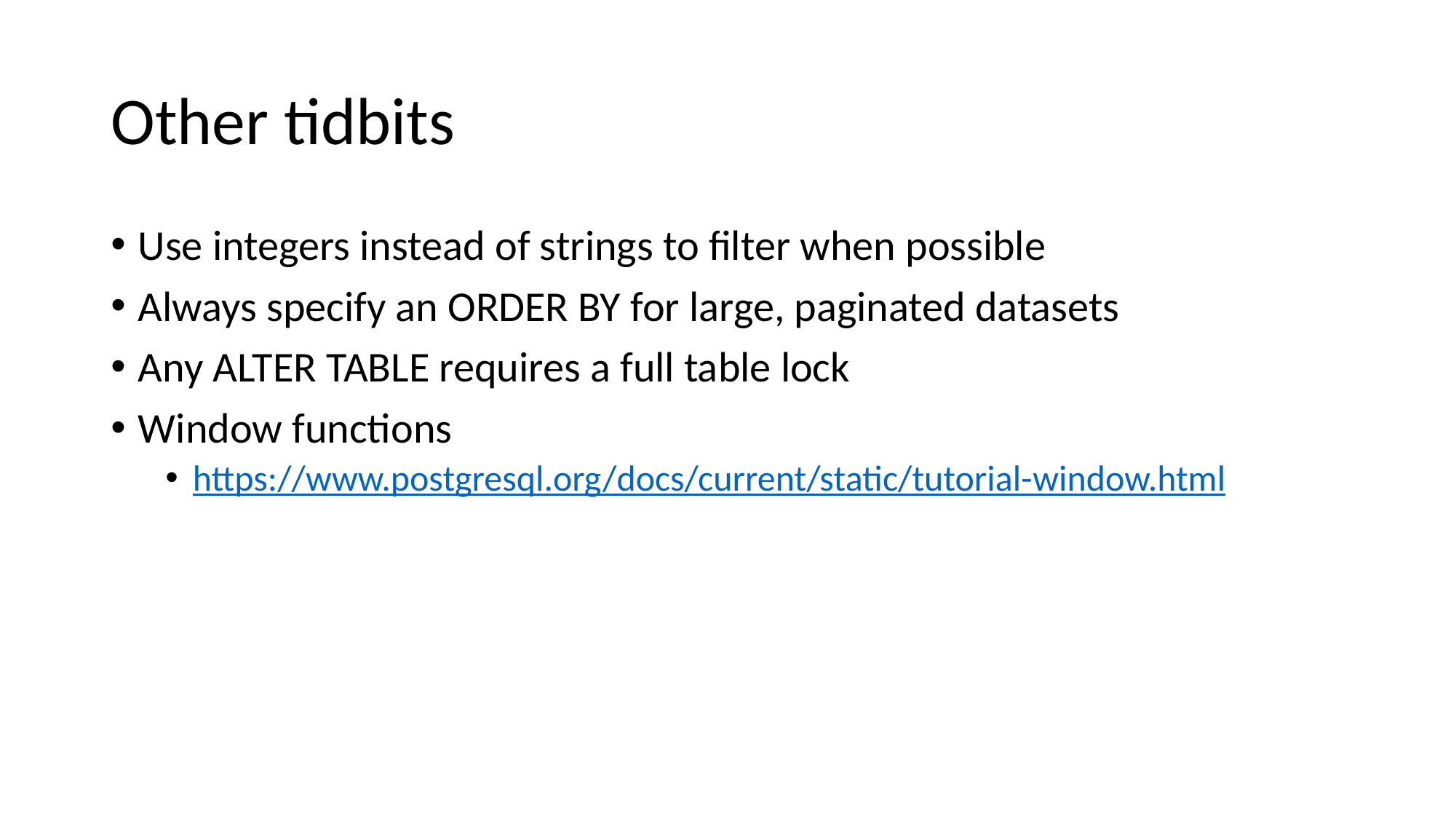

# Other tidbits
Use integers instead of strings to filter when possible
Always specify an ORDER BY for large, paginated datasets
Any ALTER TABLE requires a full table lock
Window functions
https://www.postgresql.org/docs/current/static/tutorial-window.html